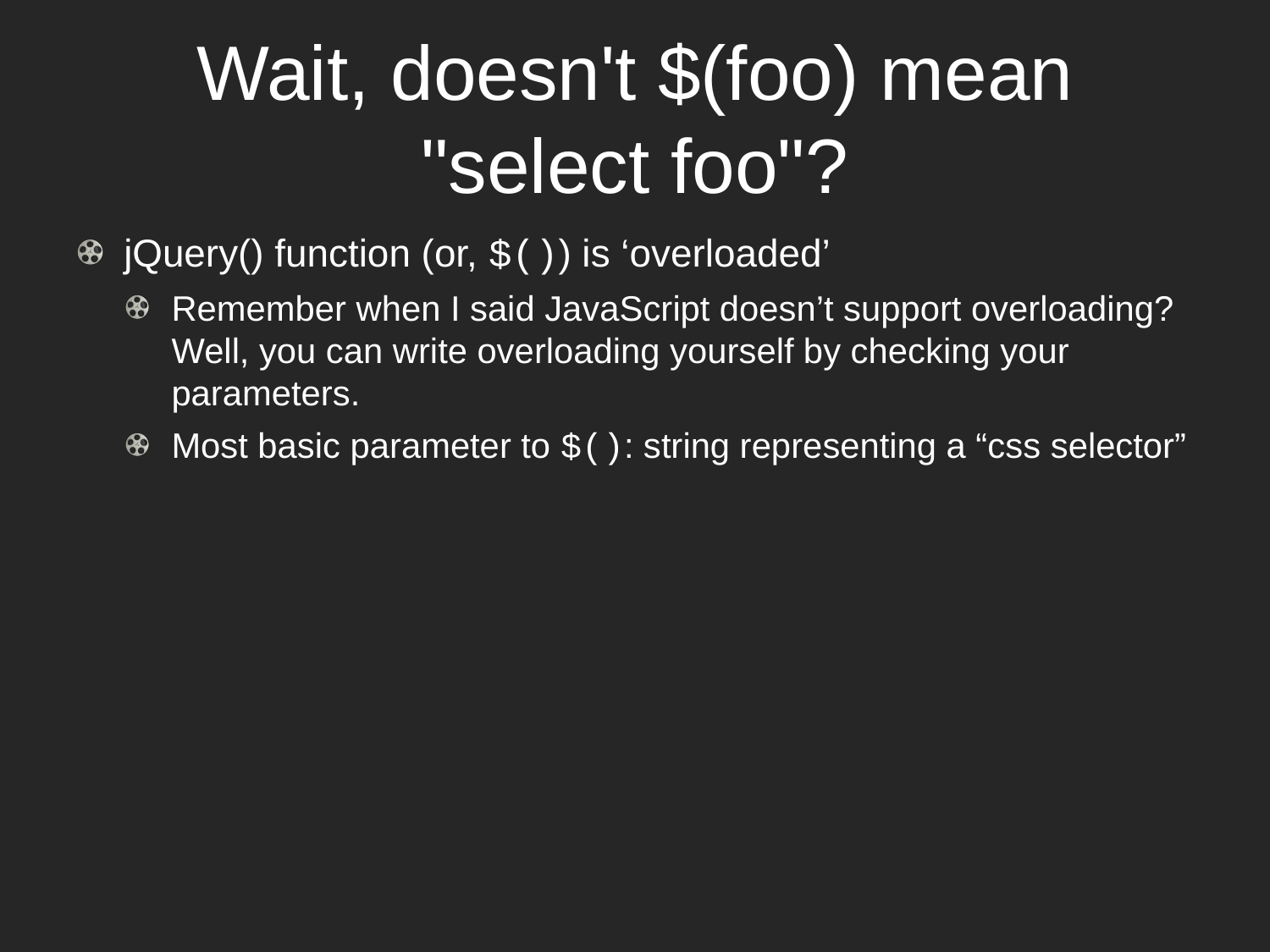

# Wait, doesn't $(foo) mean "select foo"?
jQuery() function (or, $()) is ‘overloaded’
Remember when I said JavaScript doesn’t support overloading? Well, you can write overloading yourself by checking your parameters.
Most basic parameter to $(): string representing a “css selector”